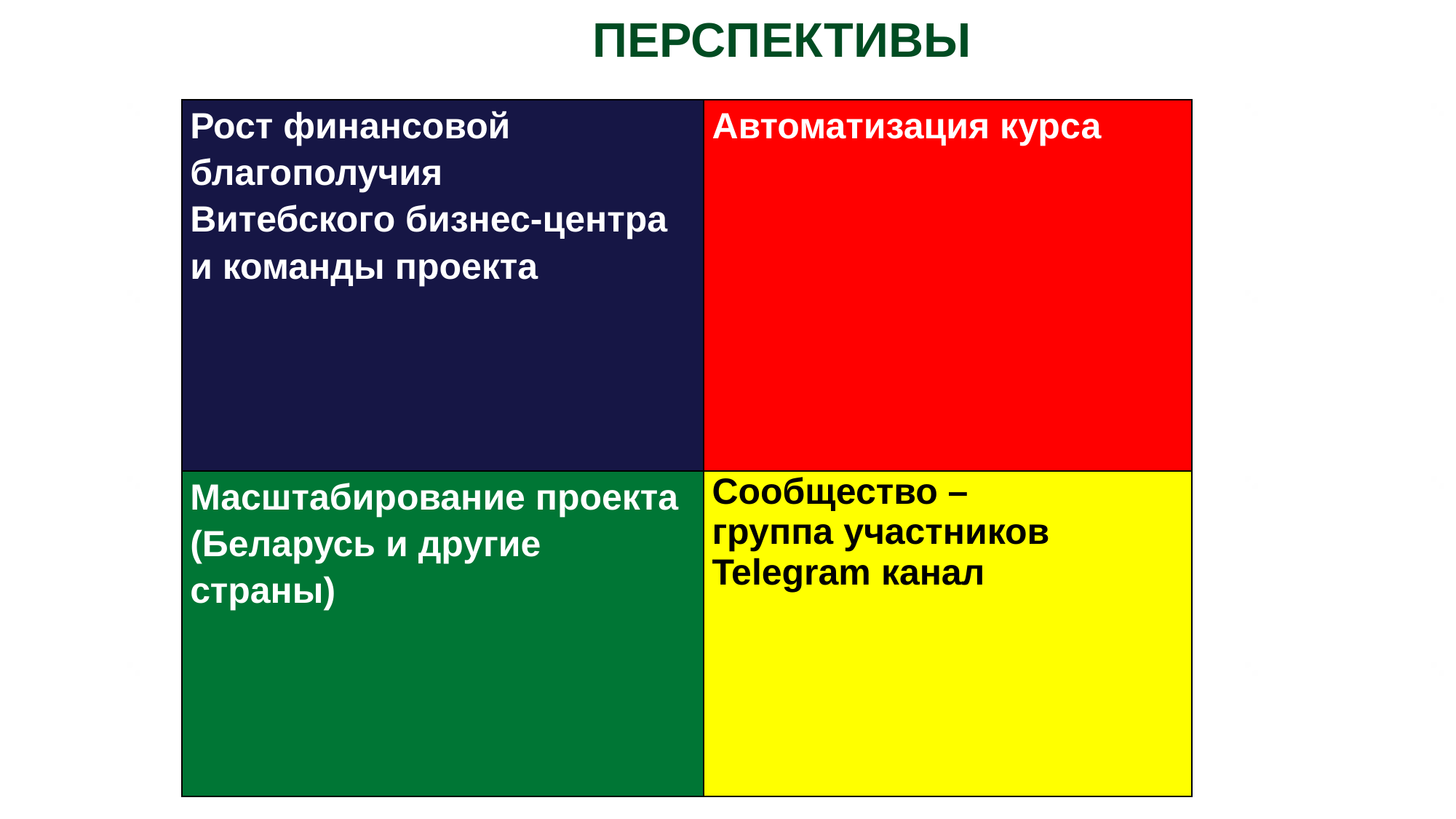

ПЕРСПЕКТИВЫ
| Рост финансовой благополучия Витебского бизнес-центра и команды проекта | Автоматизация курса |
| --- | --- |
| Масштабирование проекта (Беларусь и другие страны) | Сообщество – группа участников Telegram канал |